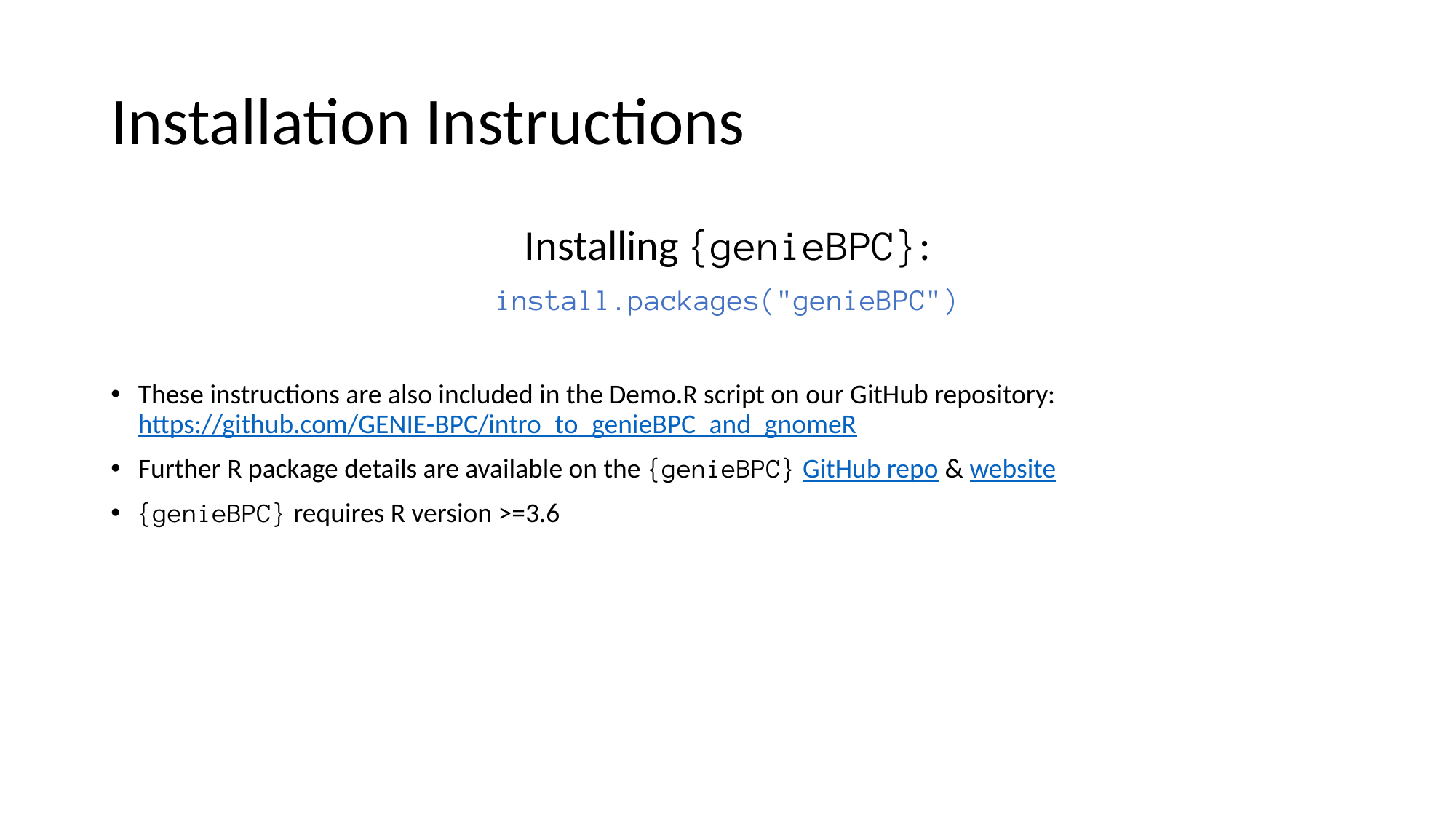

# Installation Instructions
Installing {genieBPC}:
install.packages("genieBPC")

These instructions are also included in the Demo.R script on our GitHub repository: https://github.com/GENIE-BPC/intro_to_genieBPC_and_gnomeR
Further R package details are available on the {genieBPC} GitHub repo & website
{genieBPC} requires R version >=3.6